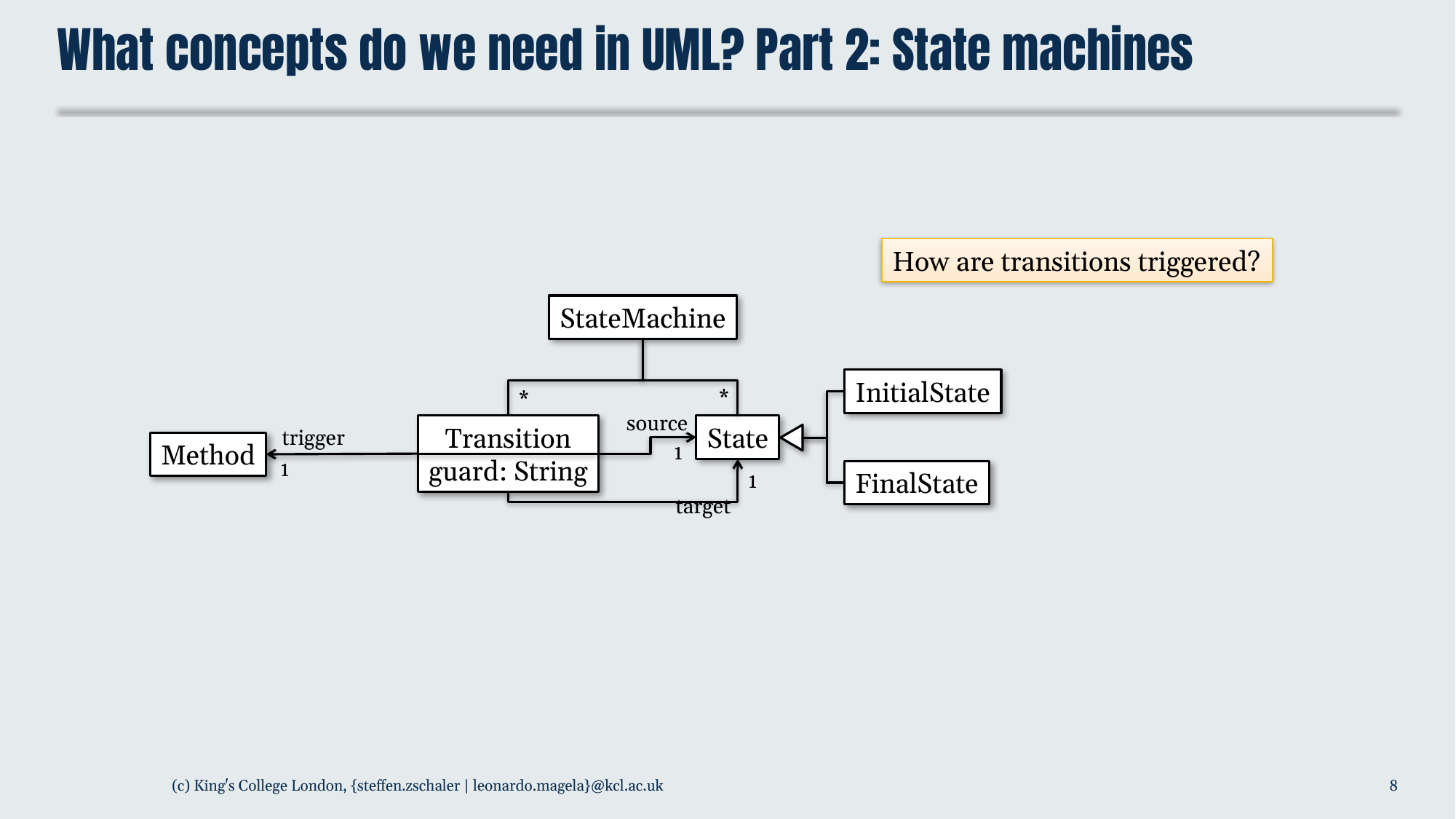

# What concepts do we need in UML? Part 2: State machines
How are transitions triggered?
StateMachine
InitialState
*
*
source
1
Transition
guard: String
State
trigger

Method
1
1
target
FinalState
(c) King's College London, {steffen.zschaler | leonardo.magela}@kcl.ac.uk
8